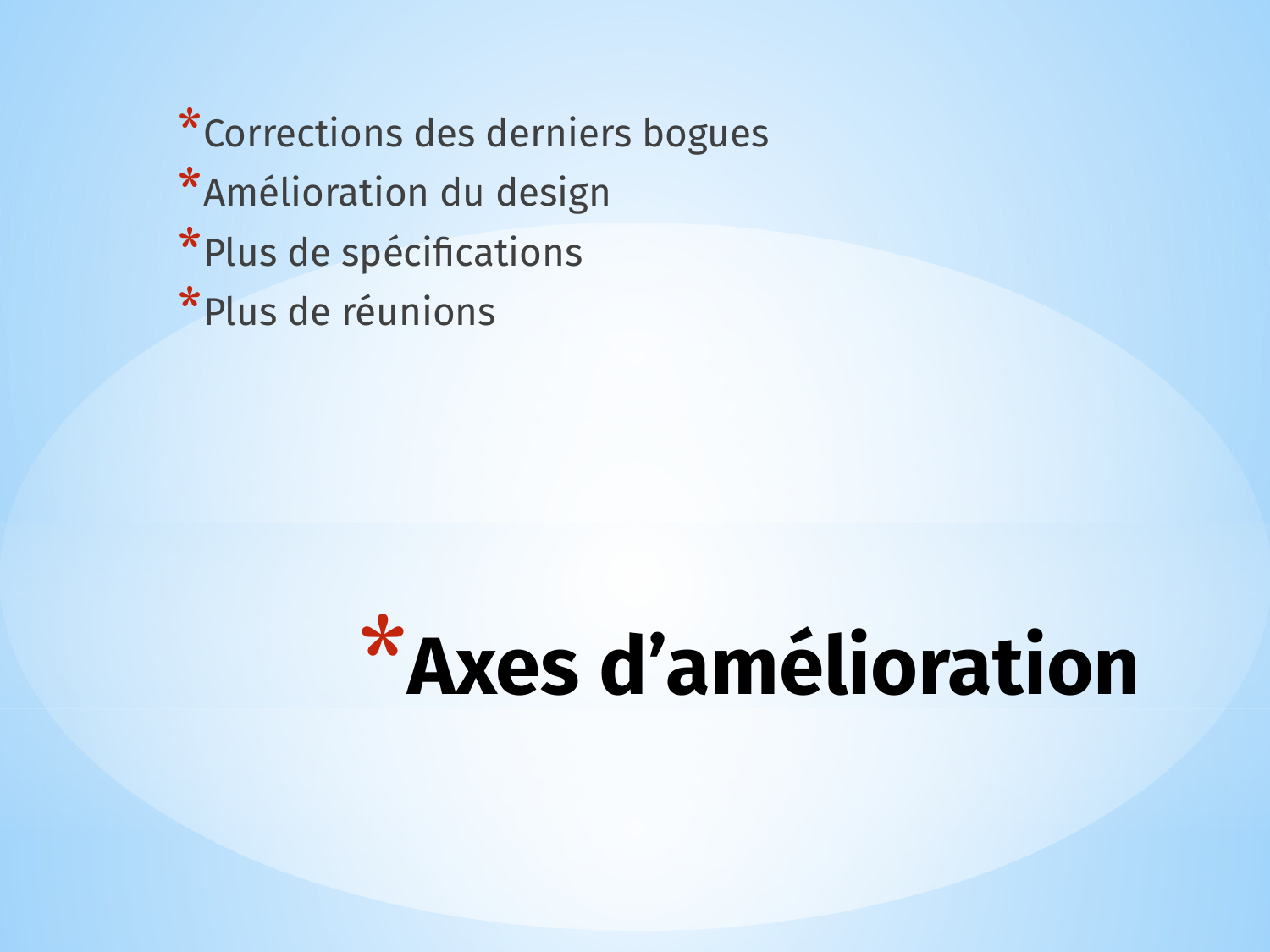

Corrections des derniers bogues
Amélioration du design
Plus de spécifications
Plus de réunions

# Axes d’amélioration